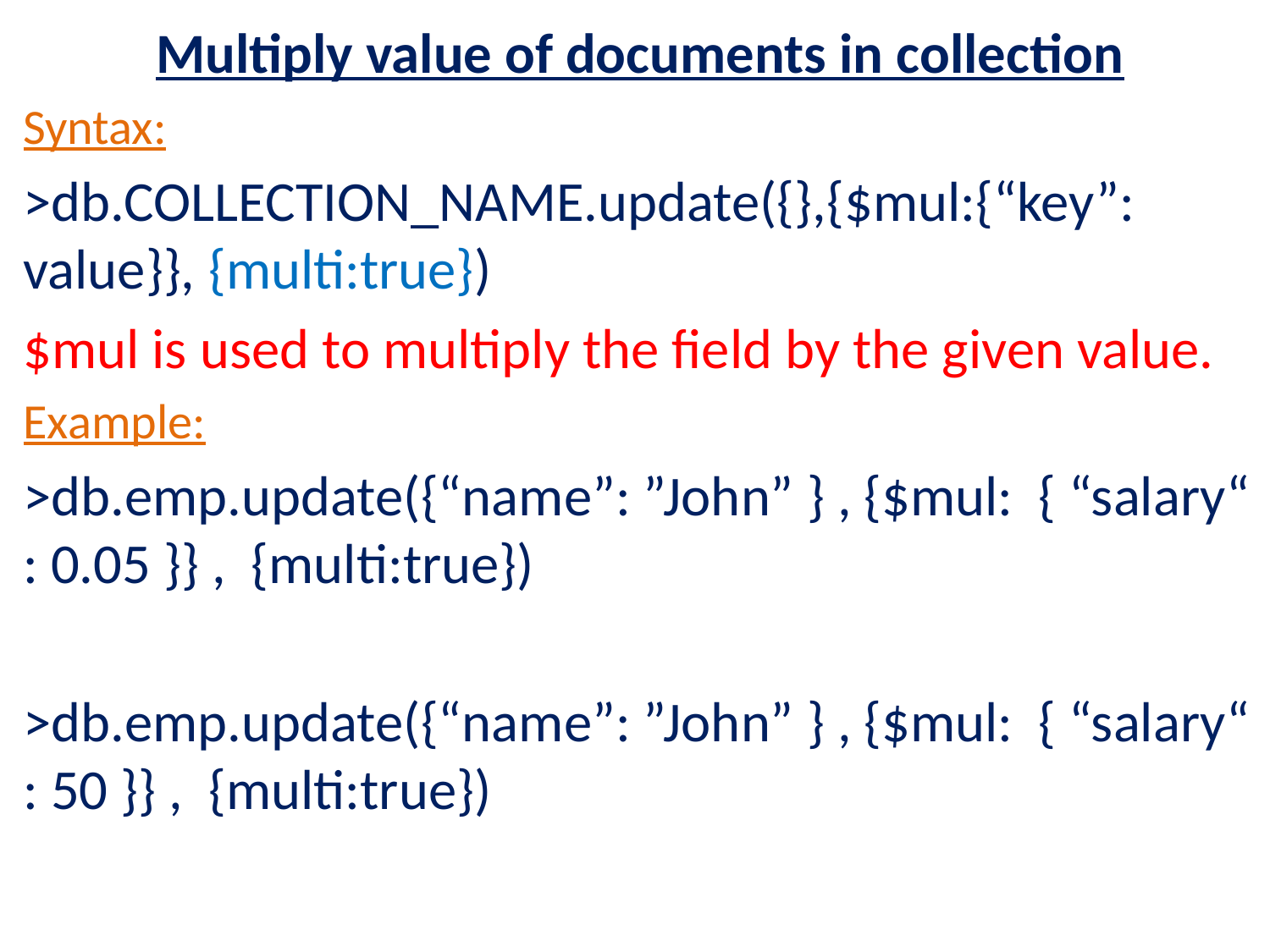

Multiply value of documents in collection
Syntax:
>db.COLLECTION_NAME.update({},{$mul:{“key”: value}}, {multi:true})
$mul is used to multiply the field by the given value.
Example:
>db.emp.update({“name”: ”John” } , {$mul:  { “salary“ : 0.05 }} ,  {multi:true})

>db.emp.update({“name”: ”John” } , {$mul:  { “salary“ : 50 }} ,  {multi:true})